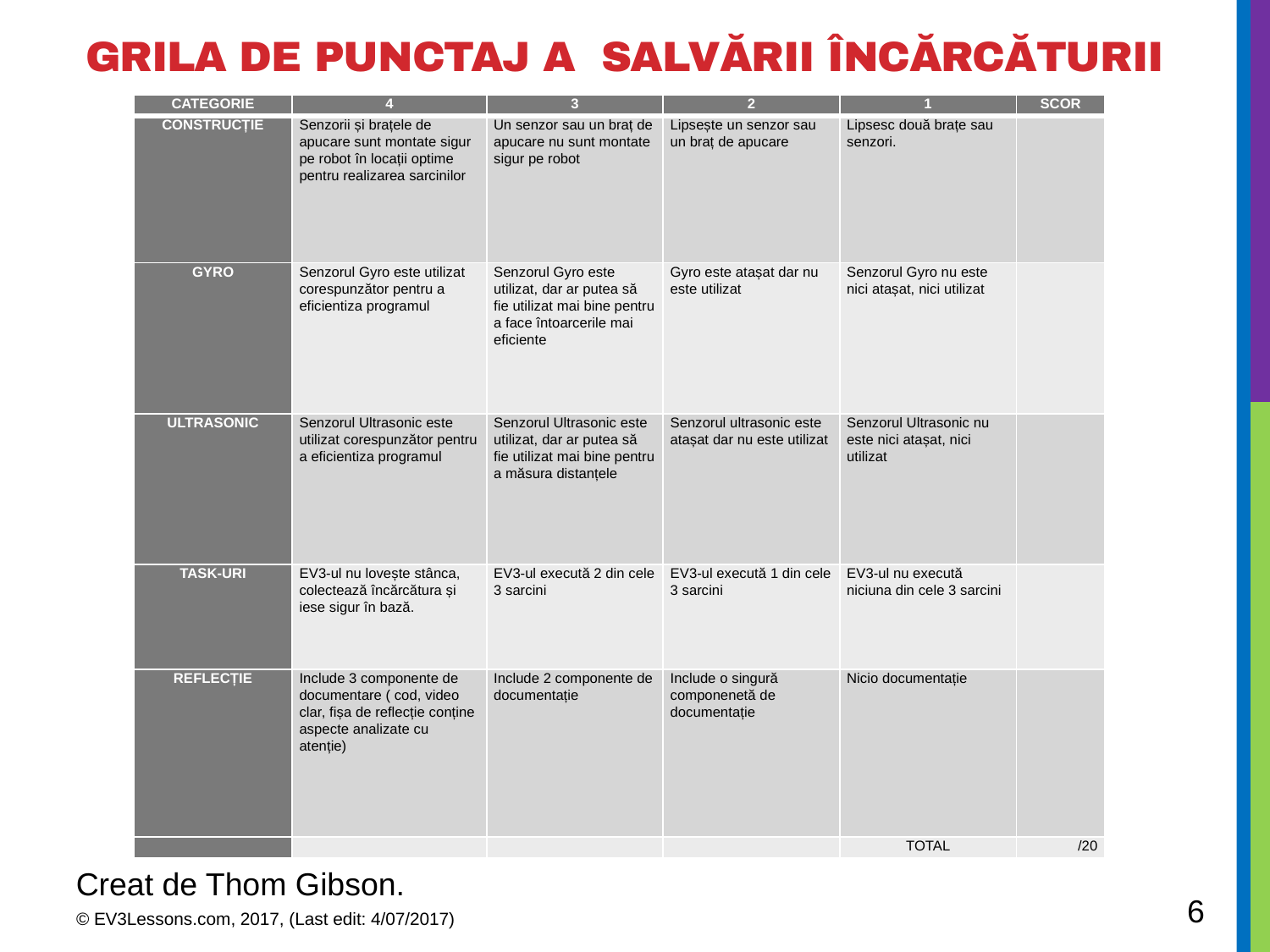

# Grila de punctaj a  salvării încărcăturii
| CATEGORIE | 4 | 3 | 2 | 1 | SCOR |
| --- | --- | --- | --- | --- | --- |
| CONSTRUCȚIE | Senzorii și brațele de apucare sunt montate sigur pe robot în locații optime pentru realizarea sarcinilor | Un senzor sau un braț de apucare nu sunt montate sigur pe robot | Lipsește un senzor sau un braț de apucare | Lipsesc două brațe sau senzori. |  |
| GYRO | Senzorul Gyro este utilizat corespunzător pentru a eficientiza programul | Senzorul Gyro este utilizat, dar ar putea să fie utilizat mai bine pentru a face întoarcerile mai eficiente | Gyro este atașat dar nu este utilizat | Senzorul Gyro nu este nici atașat, nici utilizat |  |
| ULTRASONIC | Senzorul Ultrasonic este utilizat corespunzător pentru a eficientiza programul | Senzorul Ultrasonic este utilizat, dar ar putea să fie utilizat mai bine pentru a măsura distanțele | Senzorul ultrasonic este atașat dar nu este utilizat | Senzorul Ultrasonic nu este nici atașat, nici utilizat |  |
| TASK-URI | EV3-ul nu lovește stânca, colectează încărcătura și iese sigur în bază. | EV3-ul execută 2 din cele 3 sarcini | EV3-ul execută 1 din cele 3 sarcini | EV3-ul nu execută niciuna din cele 3 sarcini |  |
| REFLECȚIE | Include 3 componente de documentare ( cod, video clar, fișa de reflecție conține aspecte analizate cu atenție) | Include 2 componente de documentație | Include o singură componenetă de documentație | Nicio documentație |  |
|  |  |  |  | TOTAL | /20 |
/20
Creat de Thom Gibson.
6
© EV3Lessons.com, 2017, (Last edit: 4/07/2017)